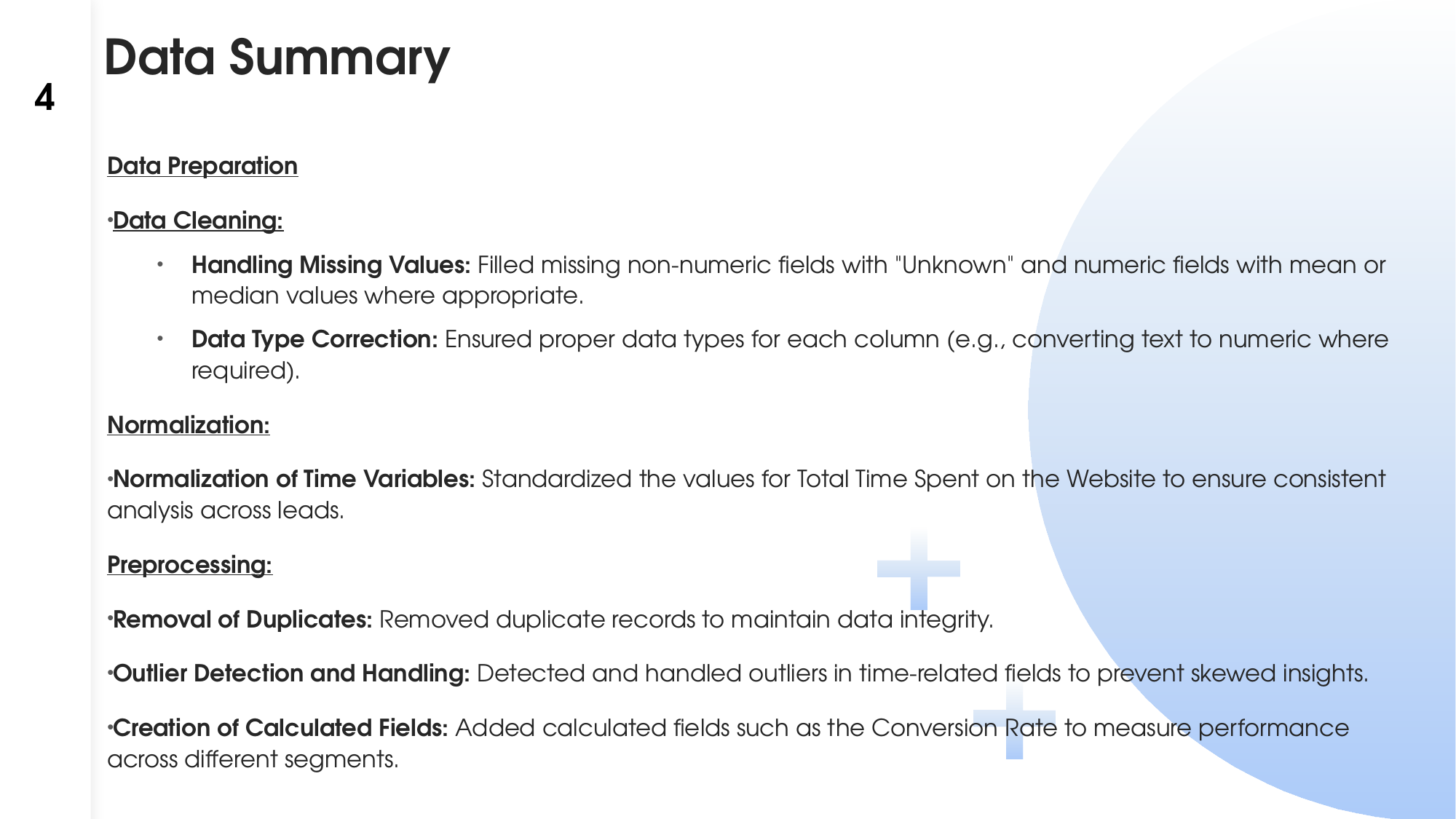

# Data Summary
4
Data Preparation
Data Cleaning:
Handling Missing Values: Filled missing non-numeric fields with "Unknown" and numeric fields with mean or median values where appropriate.
Data Type Correction: Ensured proper data types for each column (e.g., converting text to numeric where required).
Normalization:
Normalization of Time Variables: Standardized the values for Total Time Spent on the Website to ensure consistent analysis across leads.
Preprocessing:
Removal of Duplicates: Removed duplicate records to maintain data integrity.
Outlier Detection and Handling: Detected and handled outliers in time-related fields to prevent skewed insights.
Creation of Calculated Fields: Added calculated fields such as the Conversion Rate to measure performance across different segments.